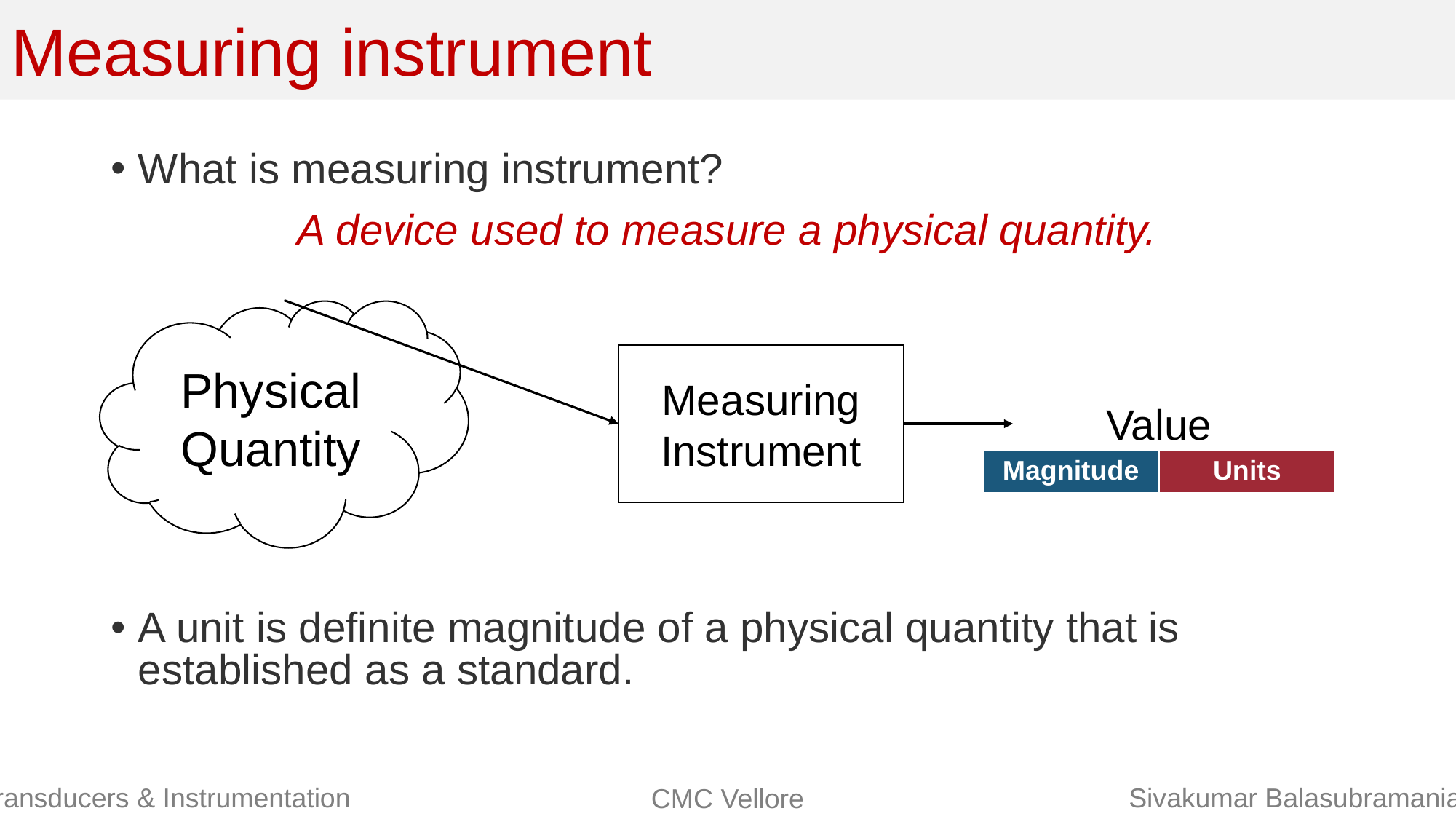

# Measuring instrument
What is measuring instrument?
A device used to measure a physical quantity.

Physical Quantity
Measuring Instrument
Value
| Magnitude | Units |
| --- | --- |
A unit is definite magnitude of a physical quantity that is established as a standard.